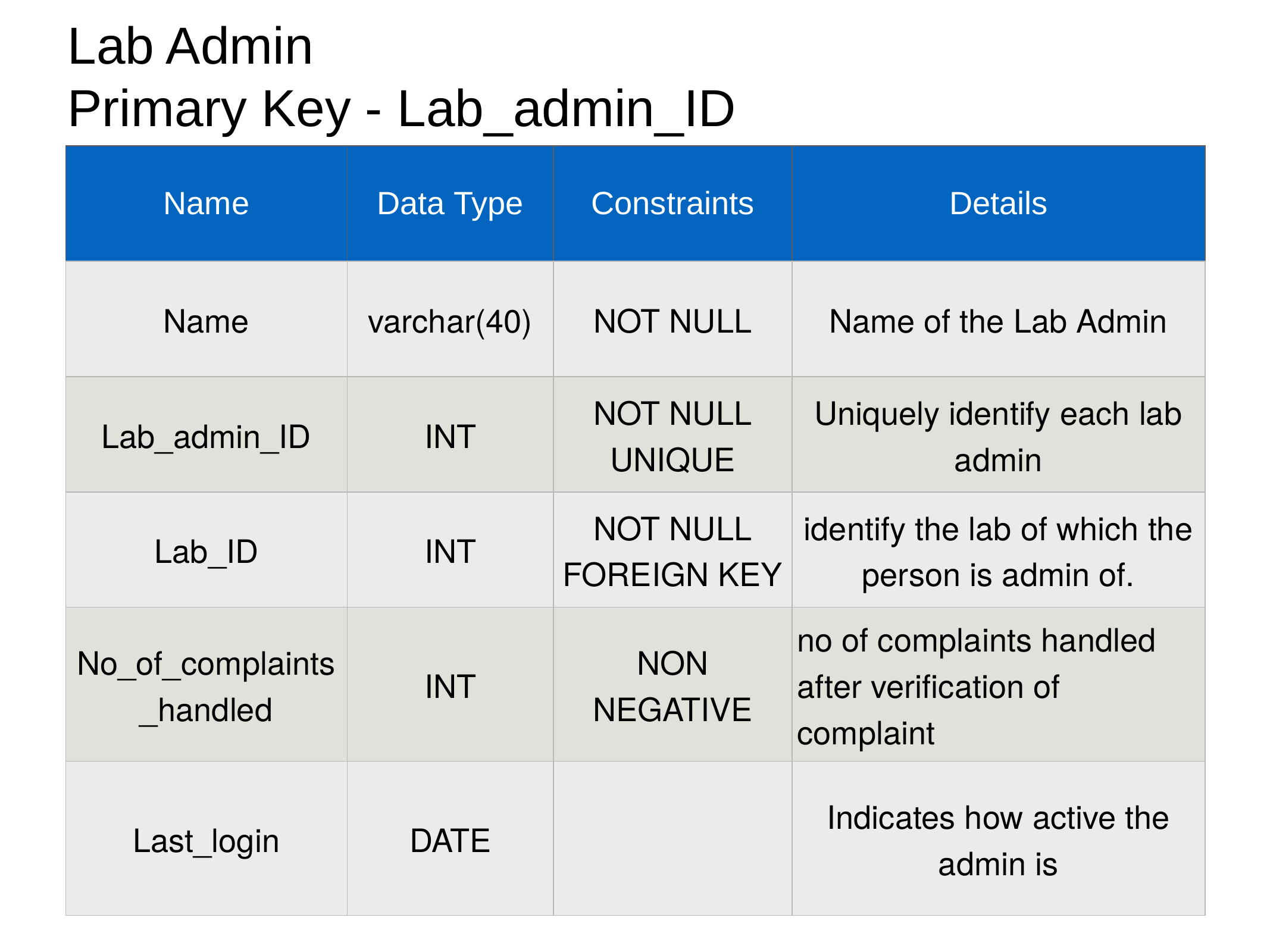

Lab Admin
  Primary Key - Lab_admin_ID
| Name | Data Type | Constraints | Details |
| --- | --- | --- | --- |
| Name | varchar(40) | NOT NULL | Name of the Lab Admin |
| Lab\_admin\_ID | INT | NOT NULL UNIQUE | Uniquely identify each lab admin |
| Lab\_ID | INT | NOT NULL FOREIGN KEY | identify the lab of which the person is admin of. |
| No\_of\_complaints\_handled | INT | NON NEGATIVE | no of complaints handled after verification of complaint |
| Last\_login | DATE |  | Indicates how active the admin is |